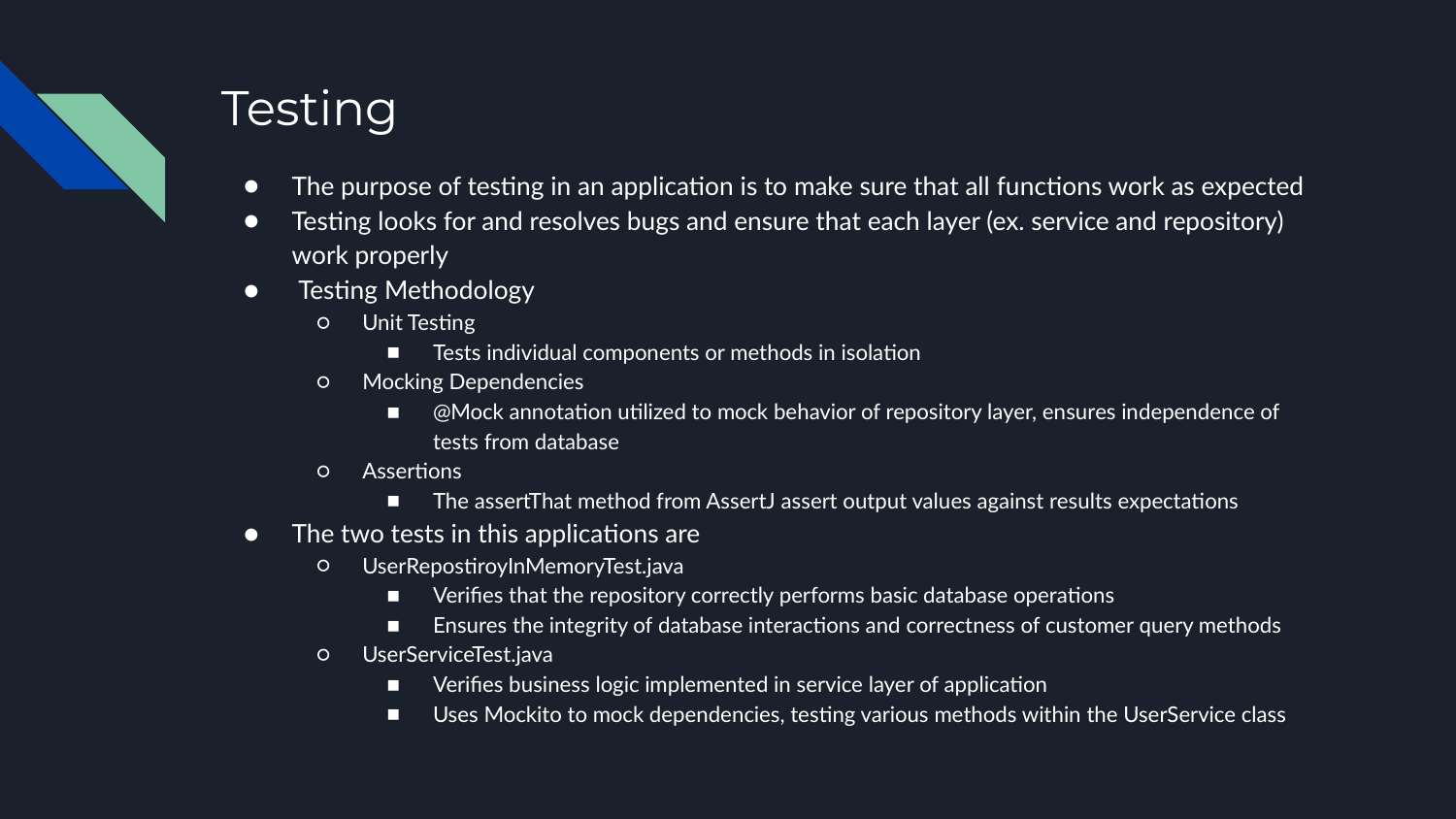

# Testing
The purpose of testing in an application is to make sure that all functions work as expected
Testing looks for and resolves bugs and ensure that each layer (ex. service and repository) work properly
 Testing Methodology
Unit Testing
Tests individual components or methods in isolation
Mocking Dependencies
@Mock annotation utilized to mock behavior of repository layer, ensures independence of tests from database
Assertions
The assertThat method from AssertJ assert output values against results expectations
The two tests in this applications are
UserRepostiroyInMemoryTest.java
Verifies that the repository correctly performs basic database operations
Ensures the integrity of database interactions and correctness of customer query methods
UserServiceTest.java
Verifies business logic implemented in service layer of application
Uses Mockito to mock dependencies, testing various methods within the UserService class